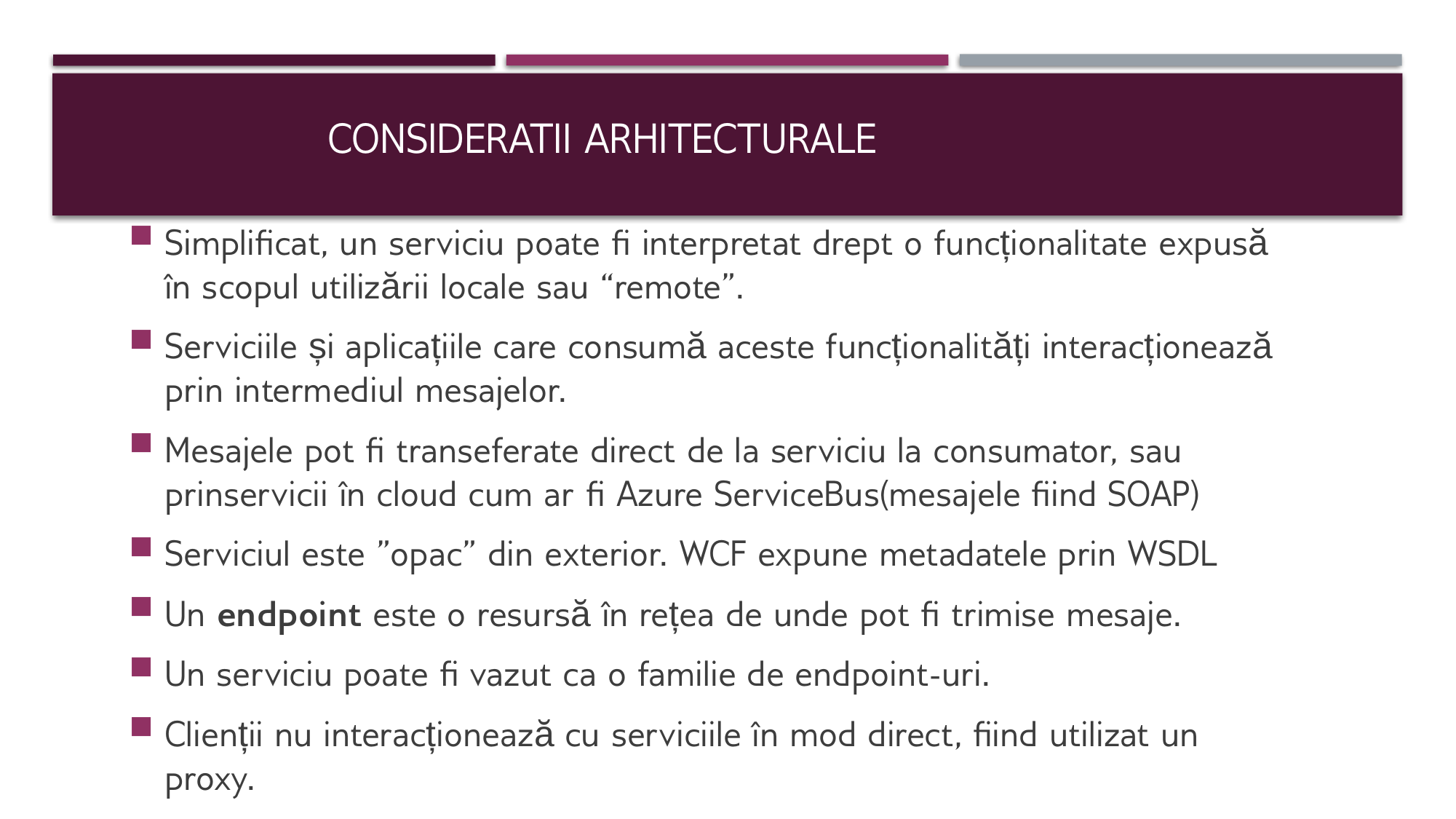

# Consideratii Arhitecturale
Simplificat, un serviciu poate fi interpretat drept o funcționalitate expusă în scopul utilizării locale sau “remote”.
Serviciile și aplicațiile care consumă aceste funcționalități interacționează prin intermediul mesajelor.
Mesajele pot fi transeferate direct de la serviciu la consumator, sau prinservicii în cloud cum ar fi Azure ServiceBus(mesajele fiind SOAP)
Serviciul este ”opac” din exterior. WCF expune metadatele prin WSDL
Un endpoint este o resursă în rețea de unde pot fi trimise mesaje.
Un serviciu poate fi vazut ca o familie de endpoint-uri.
Clienții nu interacționează cu serviciile în mod direct, fiind utilizat un proxy.